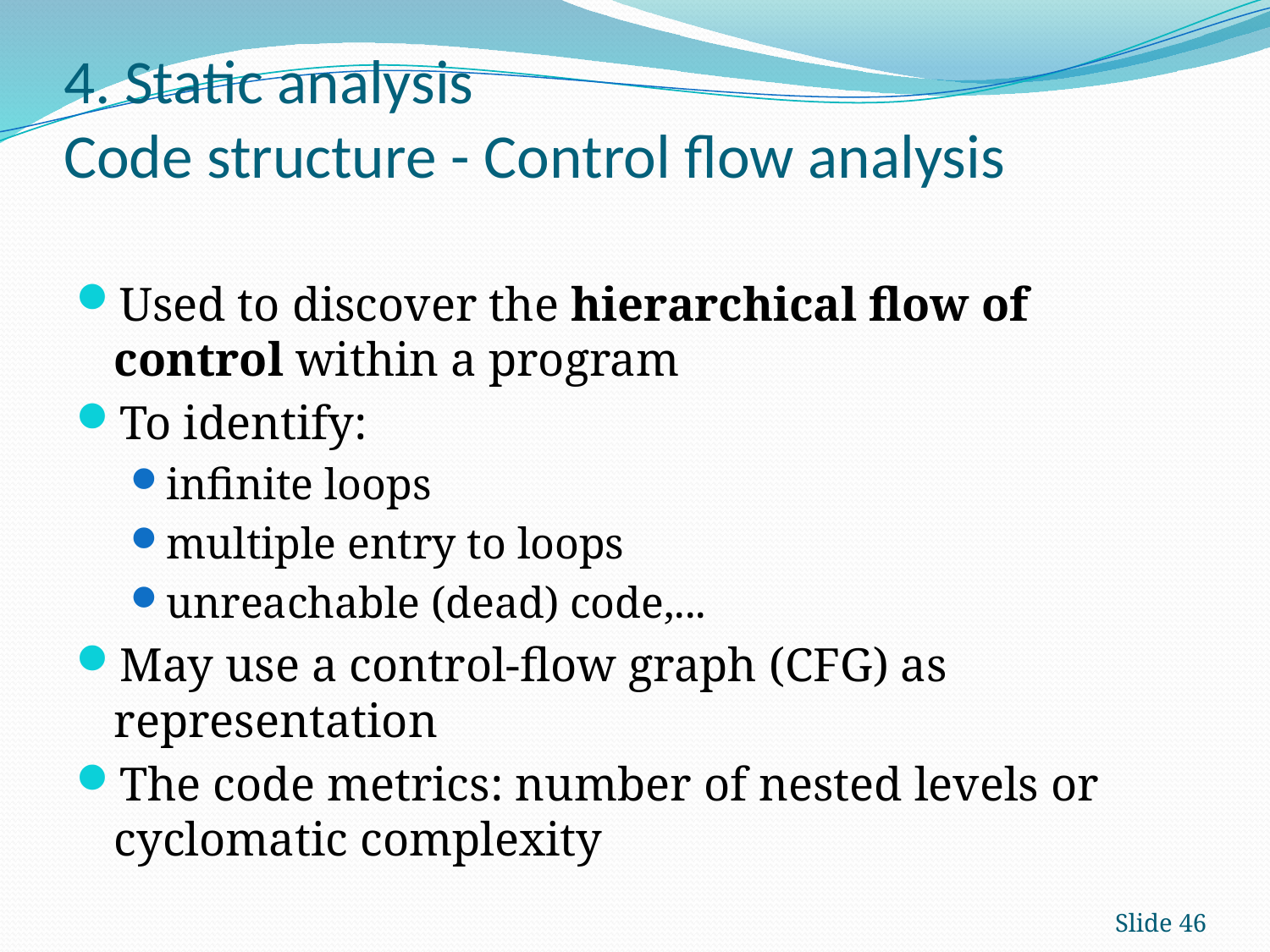

# 4. Static analysis Code structure - Control flow analysis
Used to discover the hierarchical flow of control within a program
To identify:
infinite loops
multiple entry to loops
unreachable (dead) code,...
May use a control-flow graph (CFG) as representation
The code metrics: number of nested levels or cyclomatic complexity
Slide 46